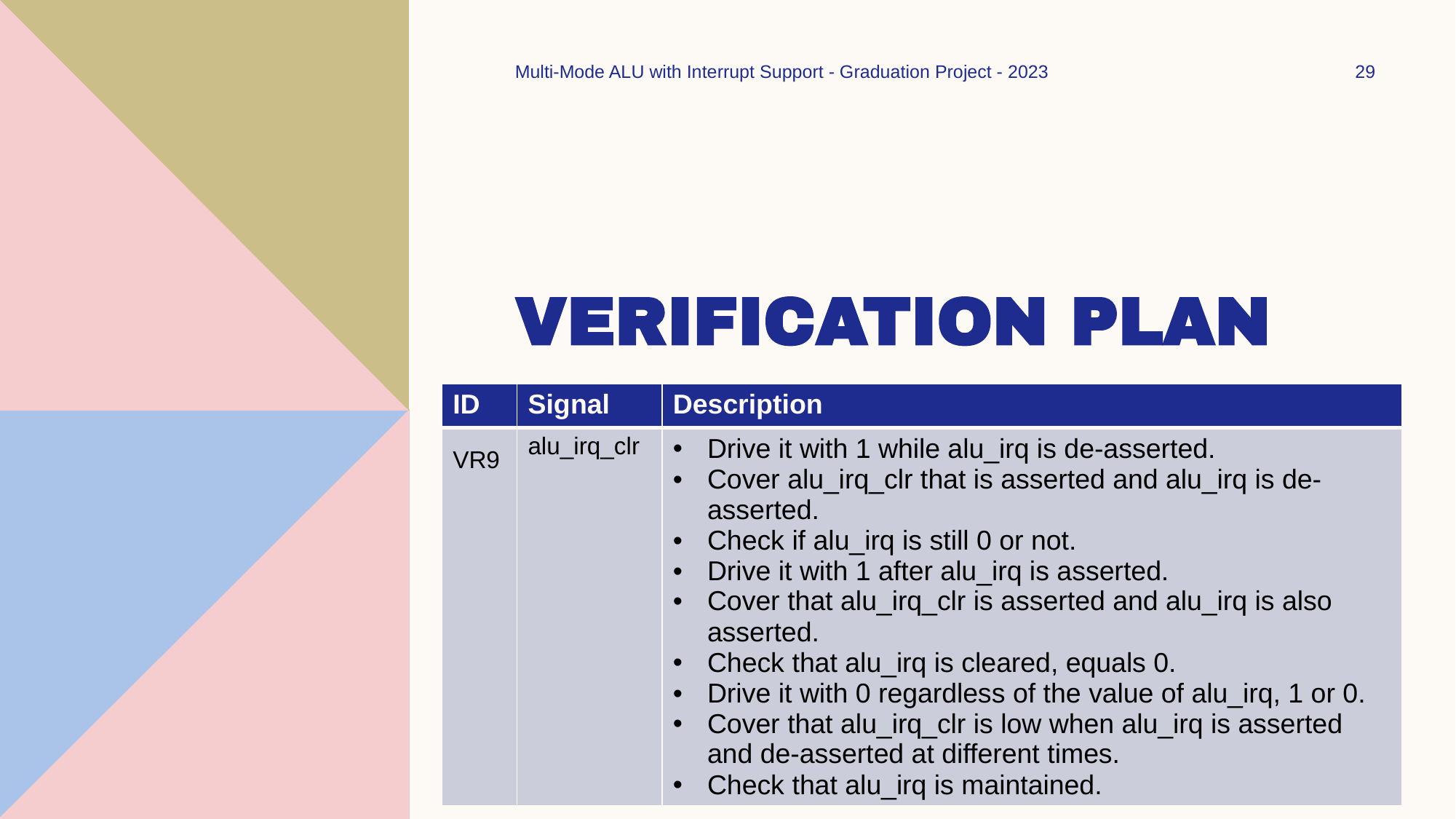

Multi-Mode ALU with Interrupt Support - Graduation Project - 2023
29
# Verification Plan
| ID | Signal | Description |
| --- | --- | --- |
| VR9 | alu\_irq\_clr | Drive it with 1 while alu\_irq is de-asserted. Cover alu\_irq\_clr that is asserted and alu\_irq is de-asserted. Check if alu\_irq is still 0 or not. Drive it with 1 after alu\_irq is asserted. Cover that alu\_irq\_clr is asserted and alu\_irq is also asserted. Check that alu\_irq is cleared, equals 0. Drive it with 0 regardless of the value of alu\_irq, 1 or 0. Cover that alu\_irq\_clr is low when alu\_irq is asserted and de-asserted at different times. Check that alu\_irq is maintained. |